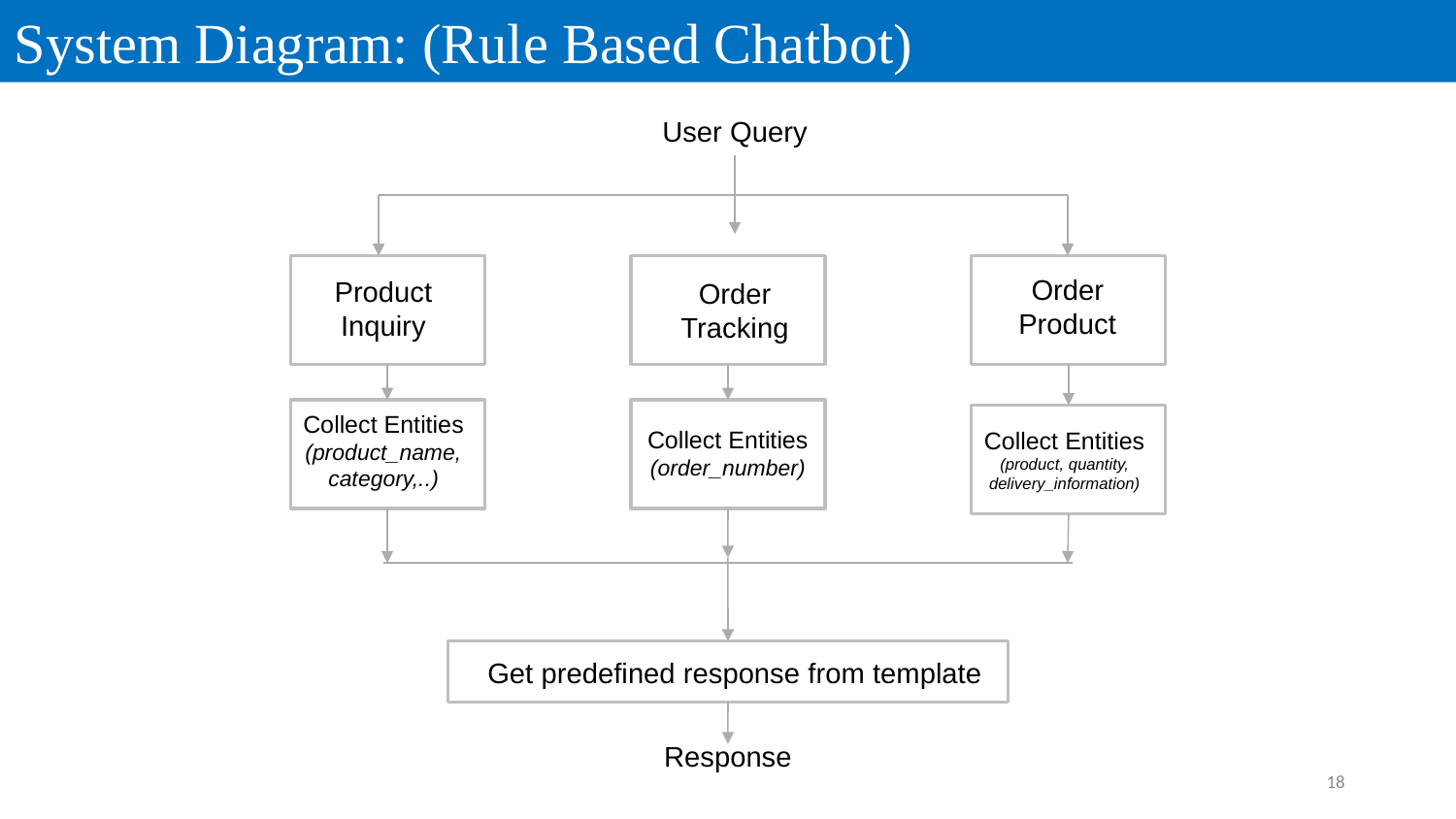

System Diagram: (Rule Based Chatbot)
User Query

Order
Product
Product
Inquiry
Order
Tracking

Collect Entities
(product_name, category,..)

Collect Entities
(product, quantity, delivery_information)
Collect Entities
(order_number)

Get predefined response from template
Response
18